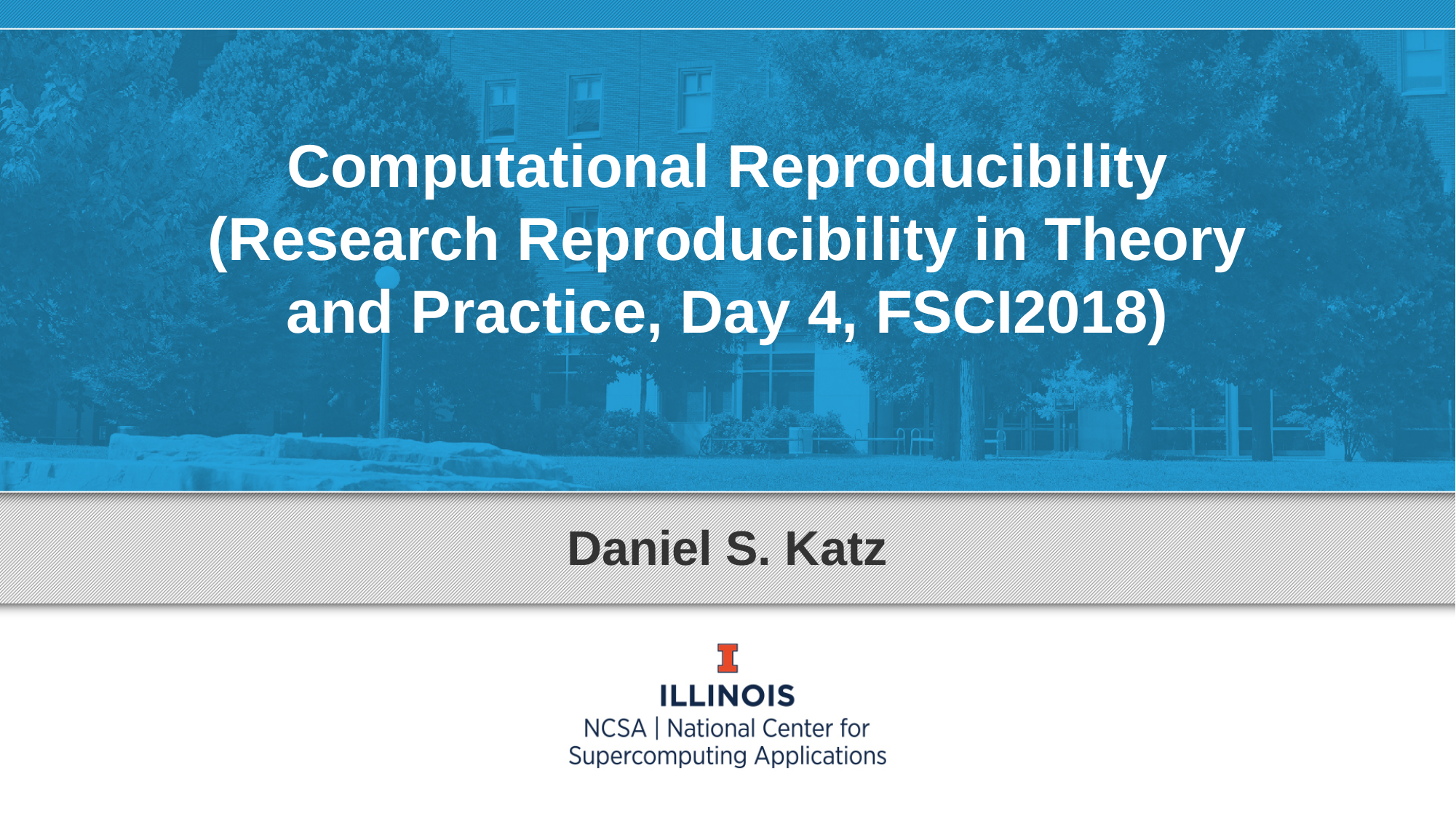

Computational Reproducibility
(Research Reproducibility in Theory and Practice, Day 4, FSCI2018)
Daniel S. Katz